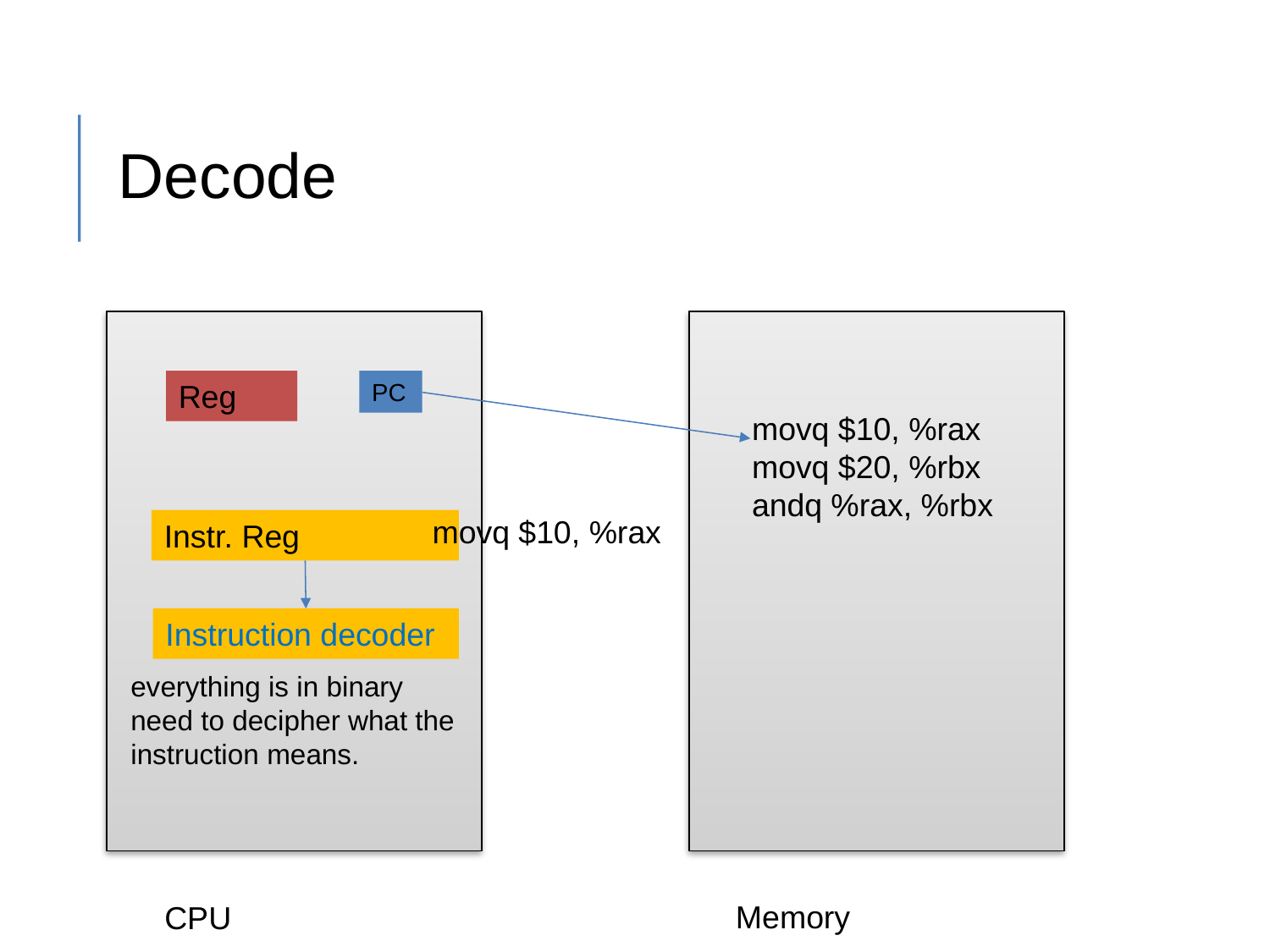

# Decode

Reg
PC
movq $10, %rax
movq $20, %rbx
andq %rax, %rbx

movq $10, %rax
Instr. Reg
Instruction decoder
everything is in binary
need to decipher what the
instruction means.
Memory
CPU